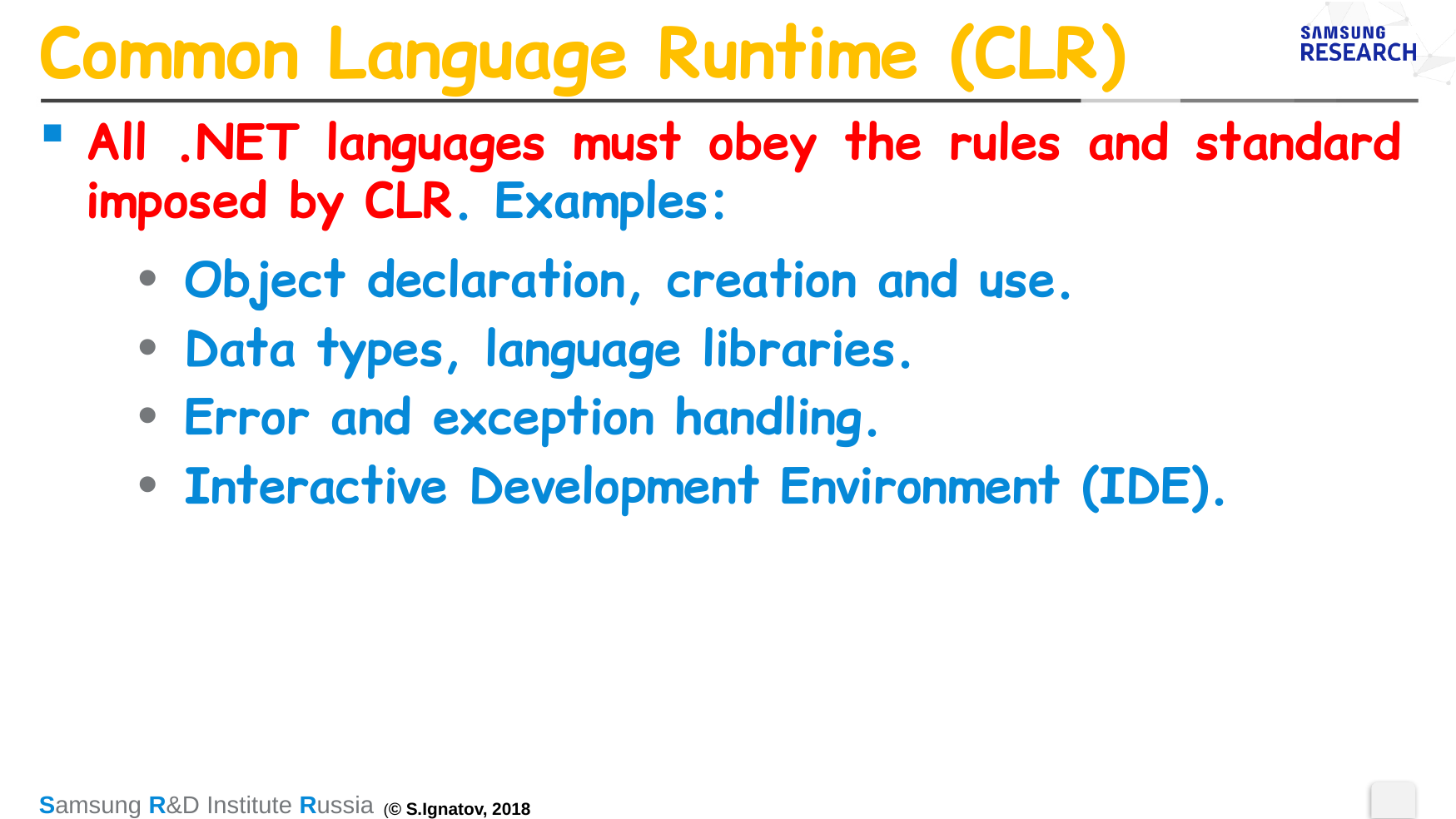

# Common Language Runtime (CLR)
All .NET languages must obey the rules and standard imposed by CLR. Examples:
Object declaration, creation and use.
Data types, language libraries.
Error and exception handling.
Interactive Development Environment (IDE).
(© S.Ignatov, 2018